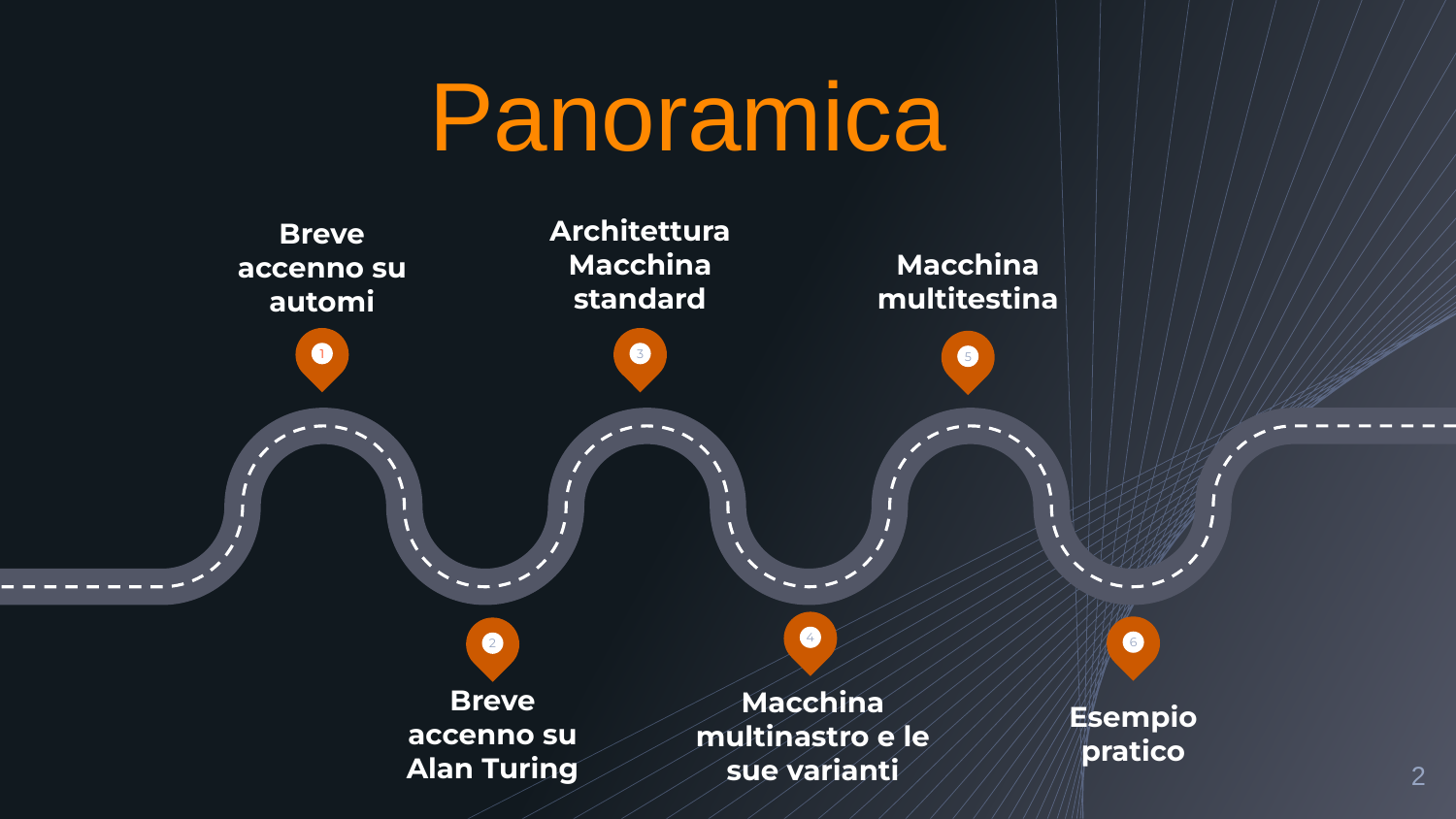

# Panoramica
Macchina multitestina
Architettura Macchina standard
Breve accenno su automi

1

3

5

4

6

2
Macchina multinastro e le sue varianti
Esempio pratico

Breve accenno su Alan Turing

2